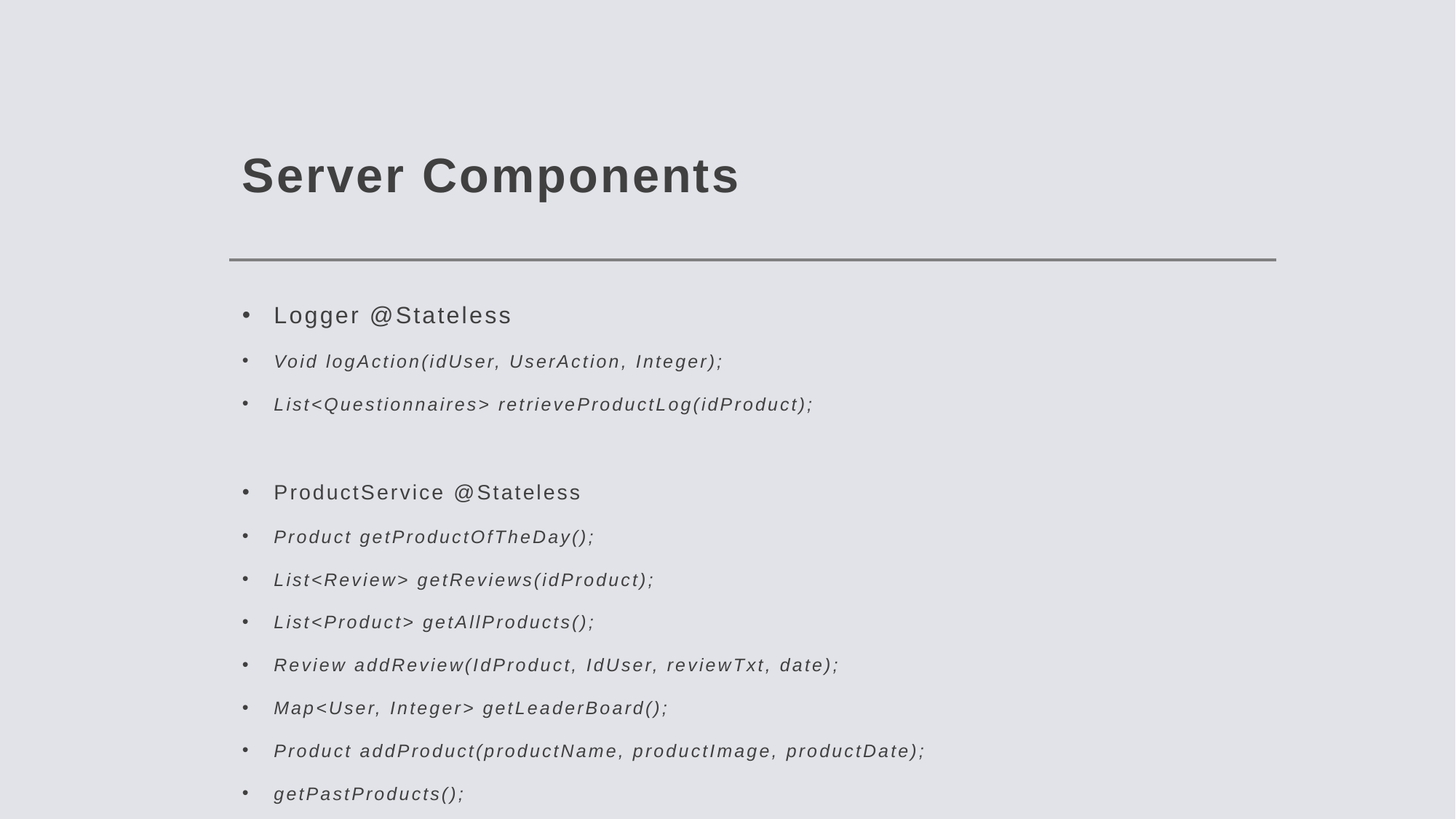

# Server Components
Logger @Stateless
Void logAction(idUser, UserAction, Integer);
List<Questionnaires> retrieveProductLog(idProduct);

ProductService @Stateless
Product getProductOfTheDay();
List<Review> getReviews(idProduct);
List<Product> getAllProducts();
Review addReview(IdProduct, IdUser, reviewTxt, date);
Map<User, Integer> getLeaderBoard();
Product addProduct(productName, productImage, productDate);
getPastProducts();